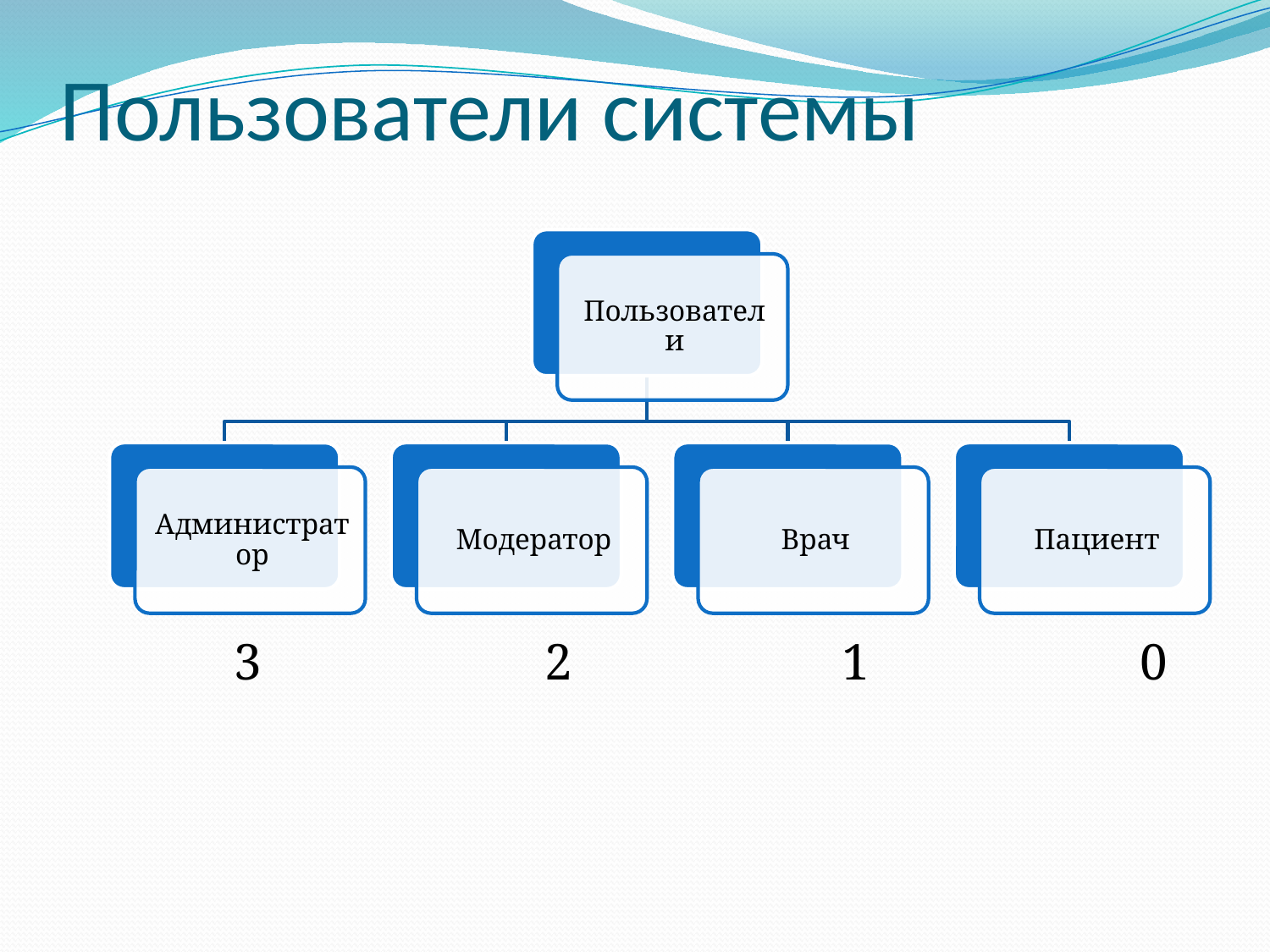

# Пользователи системы
Пользователи
Администратор
Модератор
Врач
Пациент
           3                      2                     1                     0